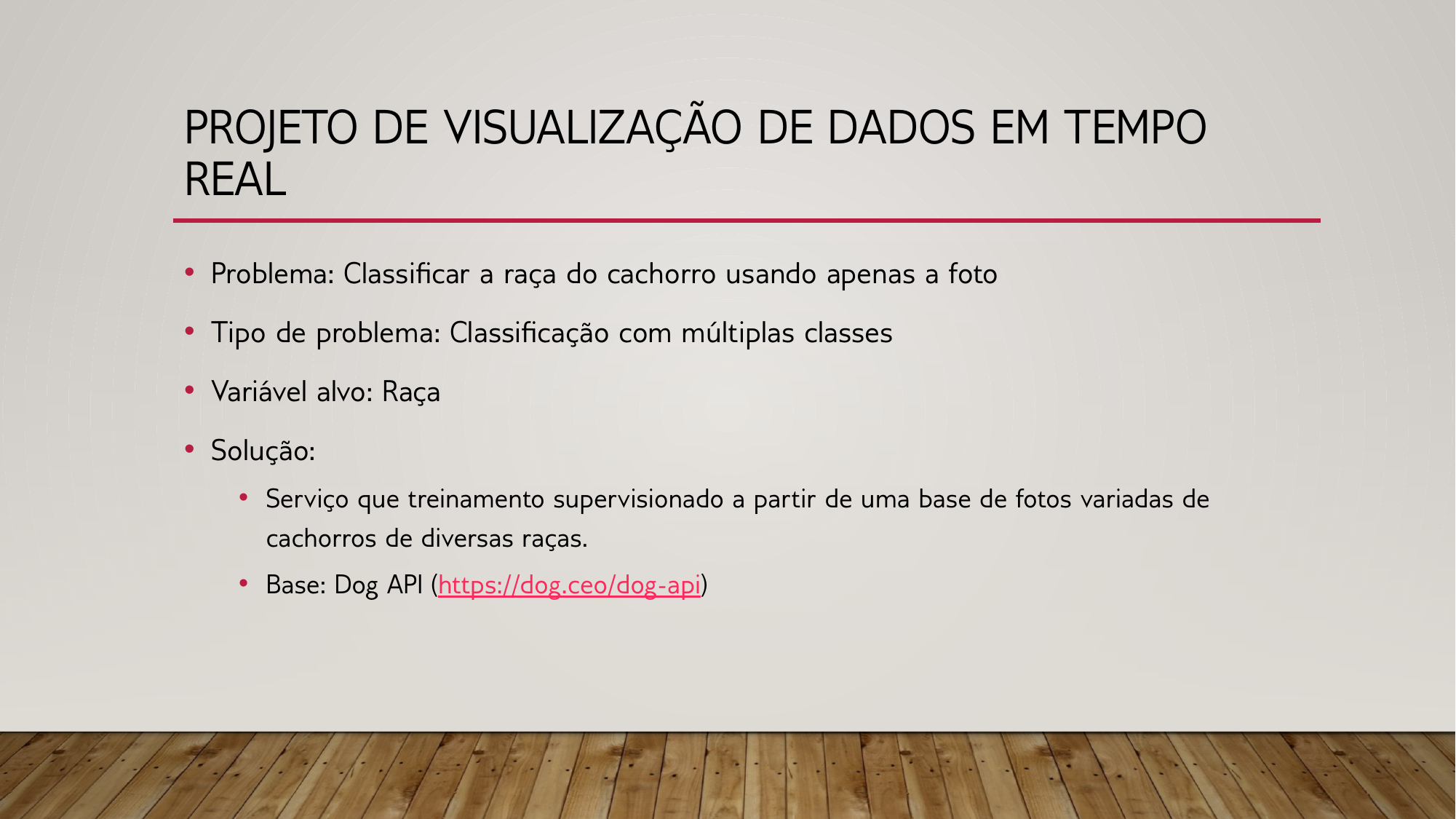

# Projeto de Visualização de Dados em tempo real
Problema: Classificar a raça do cachorro usando apenas a foto
Tipo de problema: Classificação com múltiplas classes
Variável alvo: Raça
Solução:
Serviço que treinamento supervisionado a partir de uma base de fotos variadas de cachorros de diversas raças.
Base: Dog API (https://dog.ceo/dog-api)